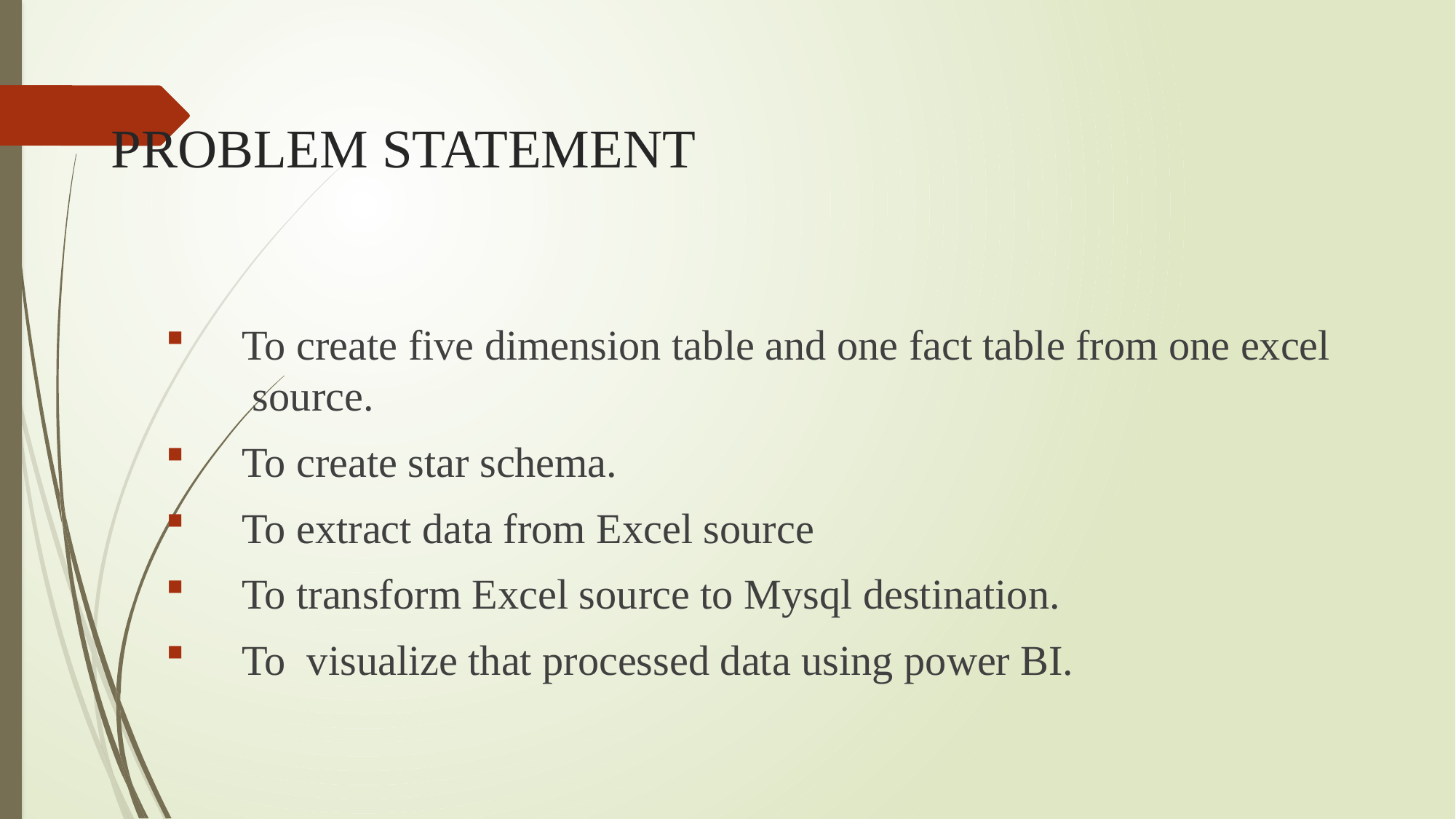

# PROBLEM STATEMENT
    To create five dimension table and one fact table from one excel          source.
    To create star schema.
    To extract data from Excel source
    To transform Excel source to Mysql destination.
    To  visualize that processed data using power BI.